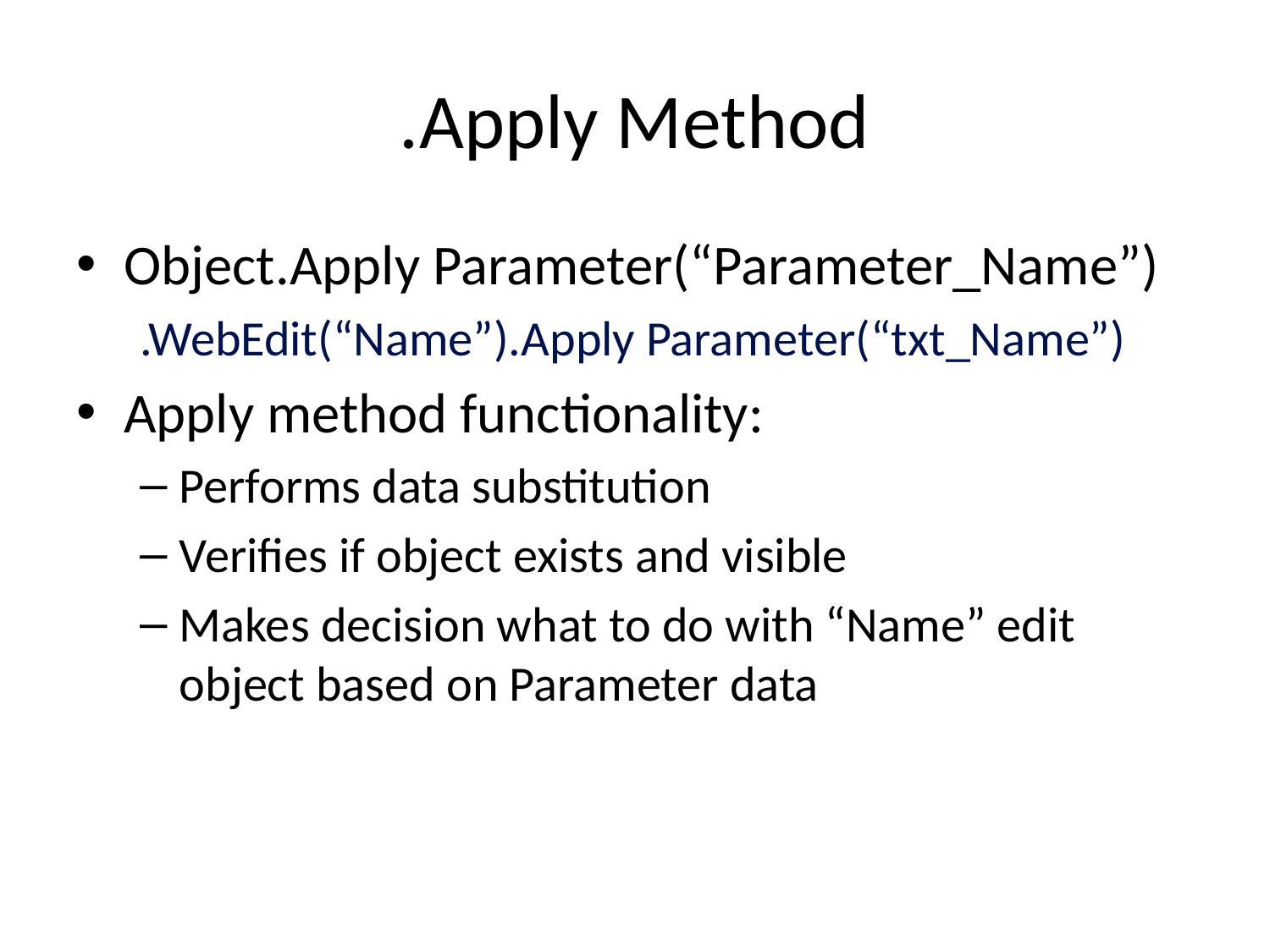

# .Apply Method
Object.Apply Parameter(“Parameter_Name”)
.WebEdit(“Name”).Apply Parameter(“txt_Name”)
Apply method functionality:
Performs data substitution
Verifies if object exists and visible
Makes decision what to do with “Name” edit object based on Parameter data